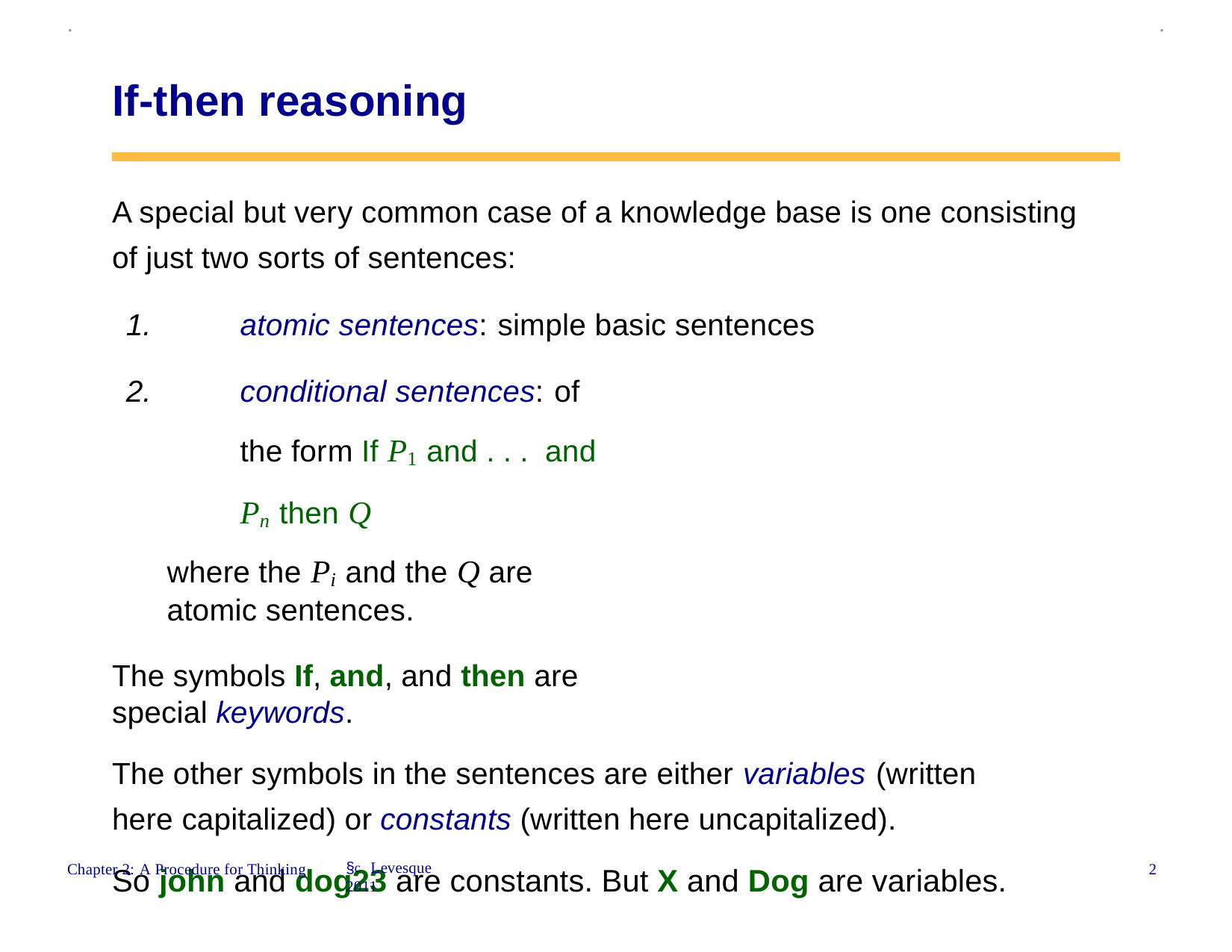

.
.
If-then reasoning

A special but very common case of a knowledge base is one consisting of just two sorts of sentences:

atomic sentences: simple basic sentences
conditional sentences: of the form If P1  and . . .  and Pn  then Q
where the Pi  and the Q are atomic sentences.
The symbols If, and, and then are special keywords.
The other symbols in the sentences are either variables (written here capitalized) or constants (written here uncapitalized).
So john and dog23 are constants. But X and Dog are variables.

§c   Levesque 2011
2
Chapter 2: A Procedure for Thinking